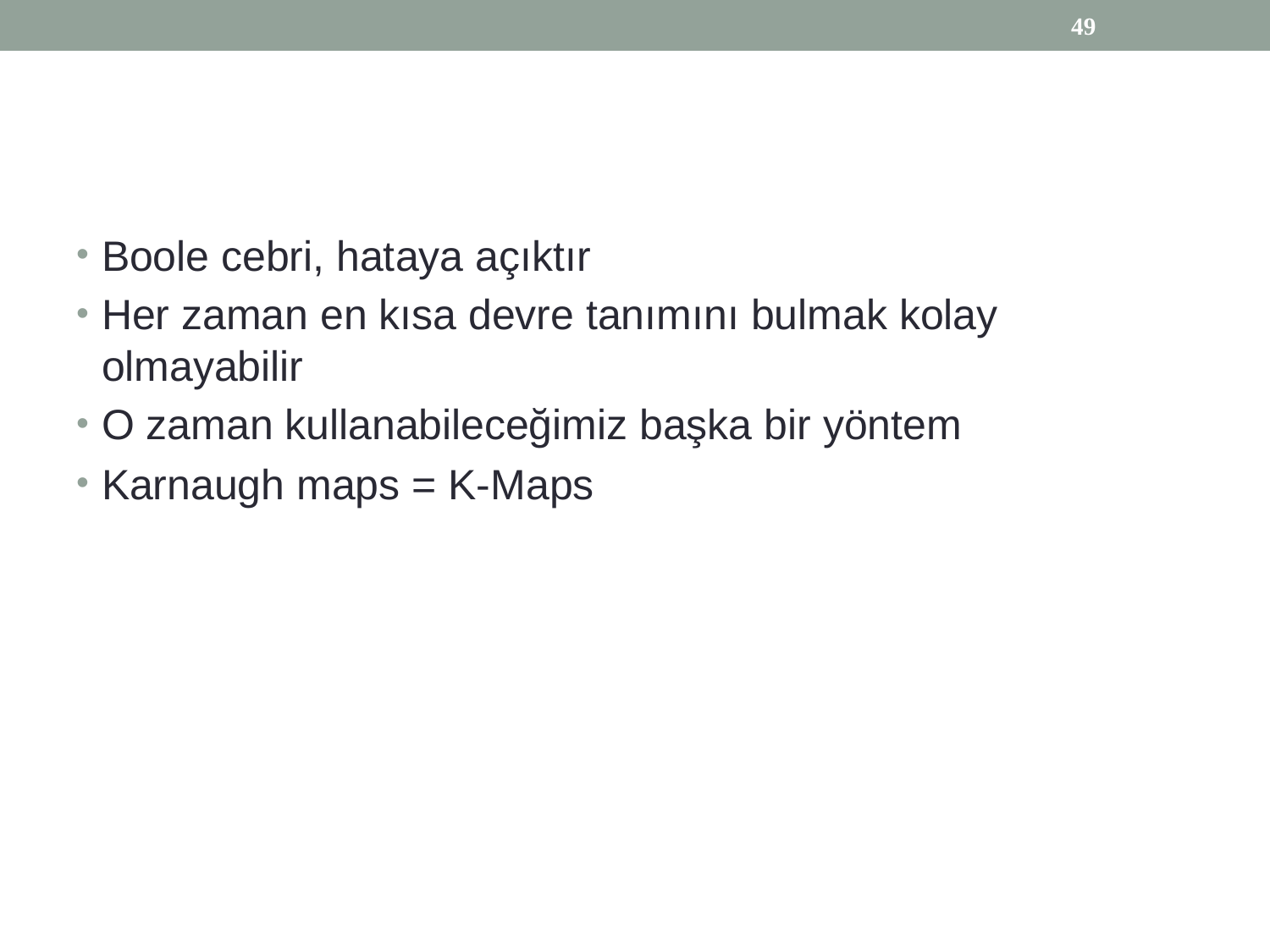

49
#
Boole cebri, hataya açıktır
Her zaman en kısa devre tanımını bulmak kolay olmayabilir
O zaman kullanabileceğimiz başka bir yöntem
Karnaugh maps = K-Maps